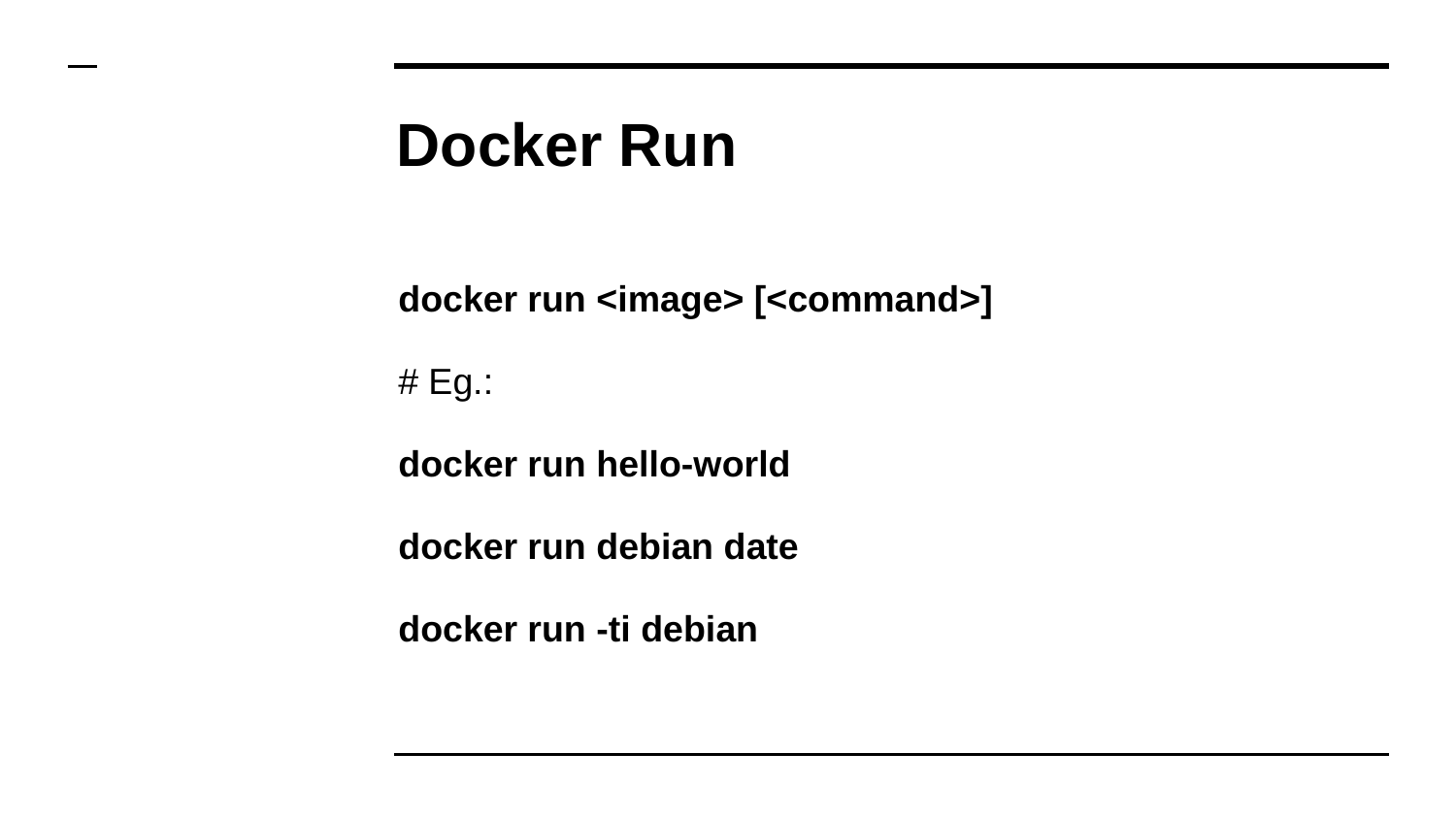

# Docker Run
docker run <image> [<command>]
# Eg.:
docker run hello-world
docker run debian date
docker run -ti debian